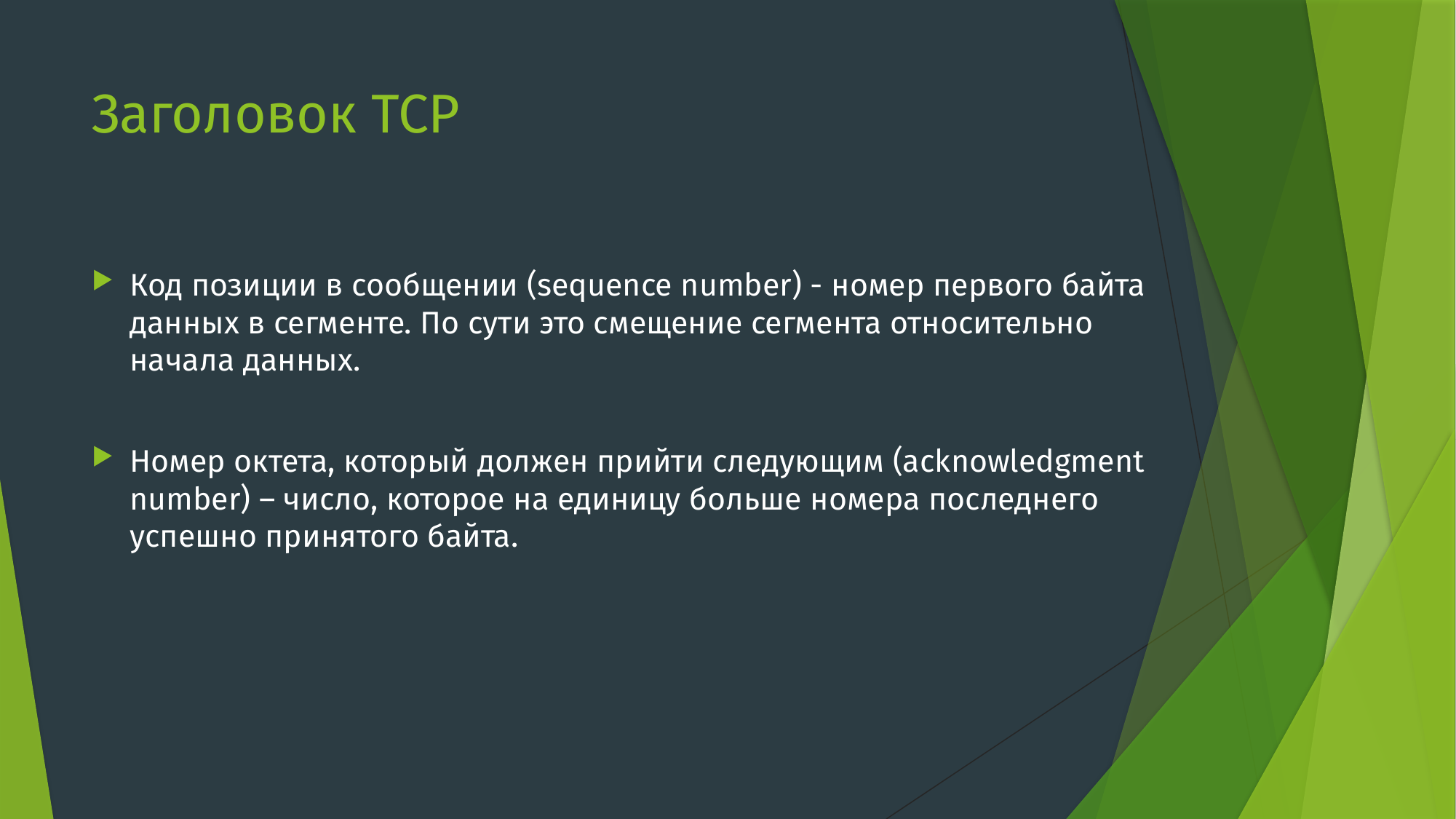

# Заголовок TCP
Код позиции в сообщении (sequence number) - номер первого байта данных в сегменте. По сути это смещение сегмента относительно начала данных.

Номер октета, который должен прийти следующим (acknowledgment number) – число, которое на единицу больше номера последнего успешно принятого байта.